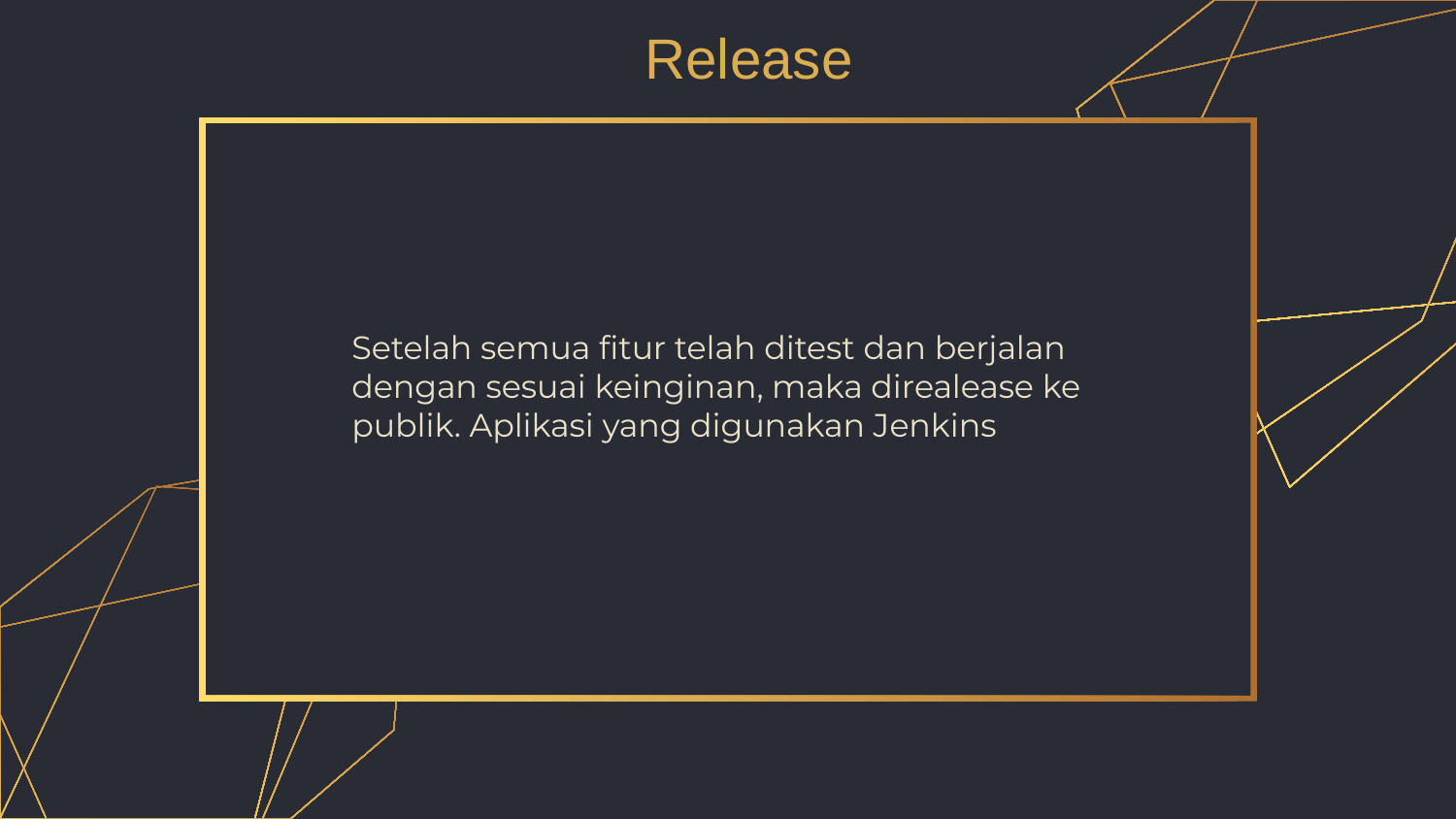

# Release
Setelah semua fitur telah ditest dan berjalan dengan sesuai keinginan, maka direalease ke publik. Aplikasi yang digunakan Jenkins